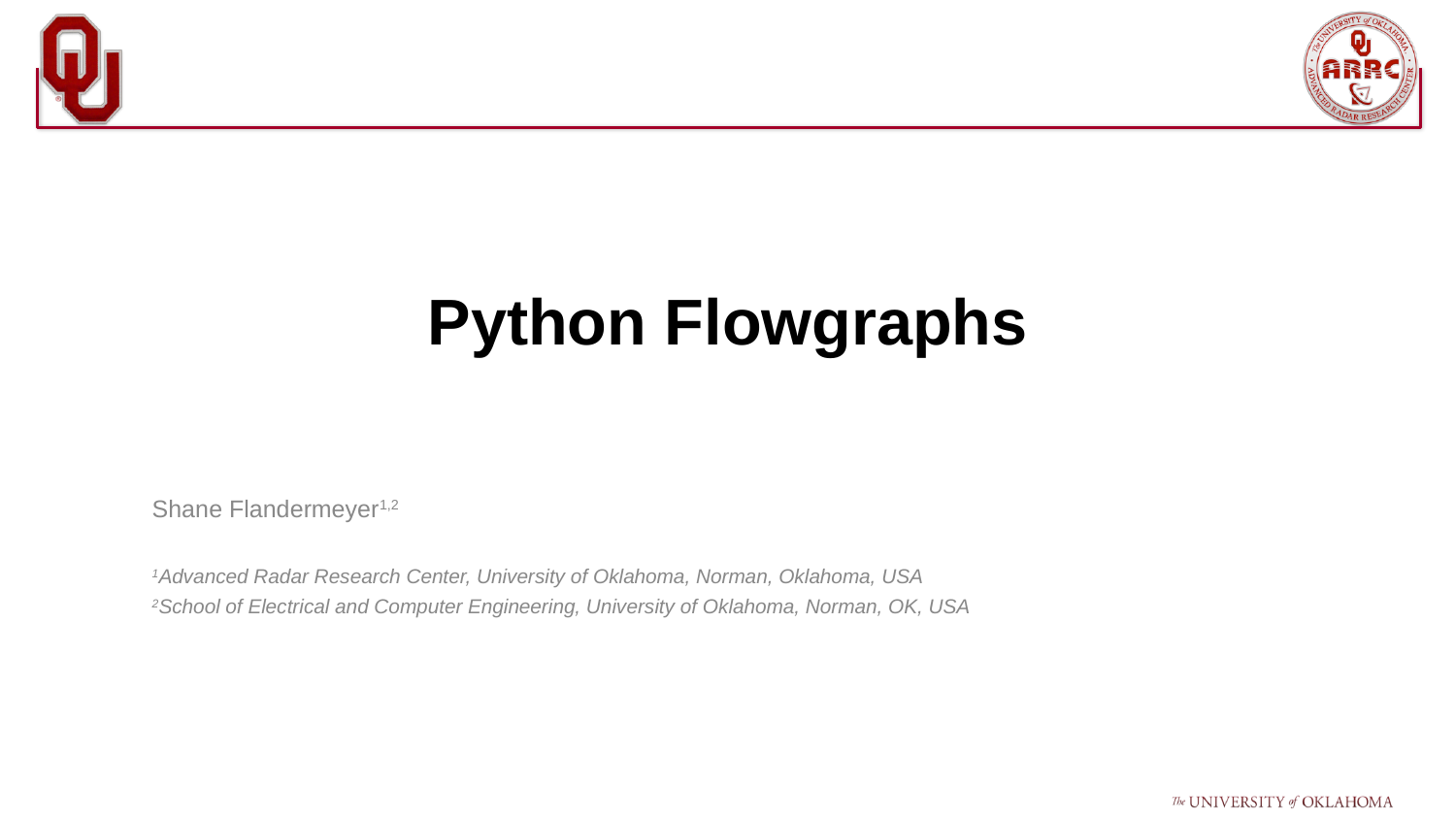

# Python Flowgraphs
Shane Flandermeyer1,2

1Advanced Radar Research Center, University of Oklahoma, Norman, Oklahoma, USA
2School of Electrical and Computer Engineering, University of Oklahoma, Norman, OK, USA